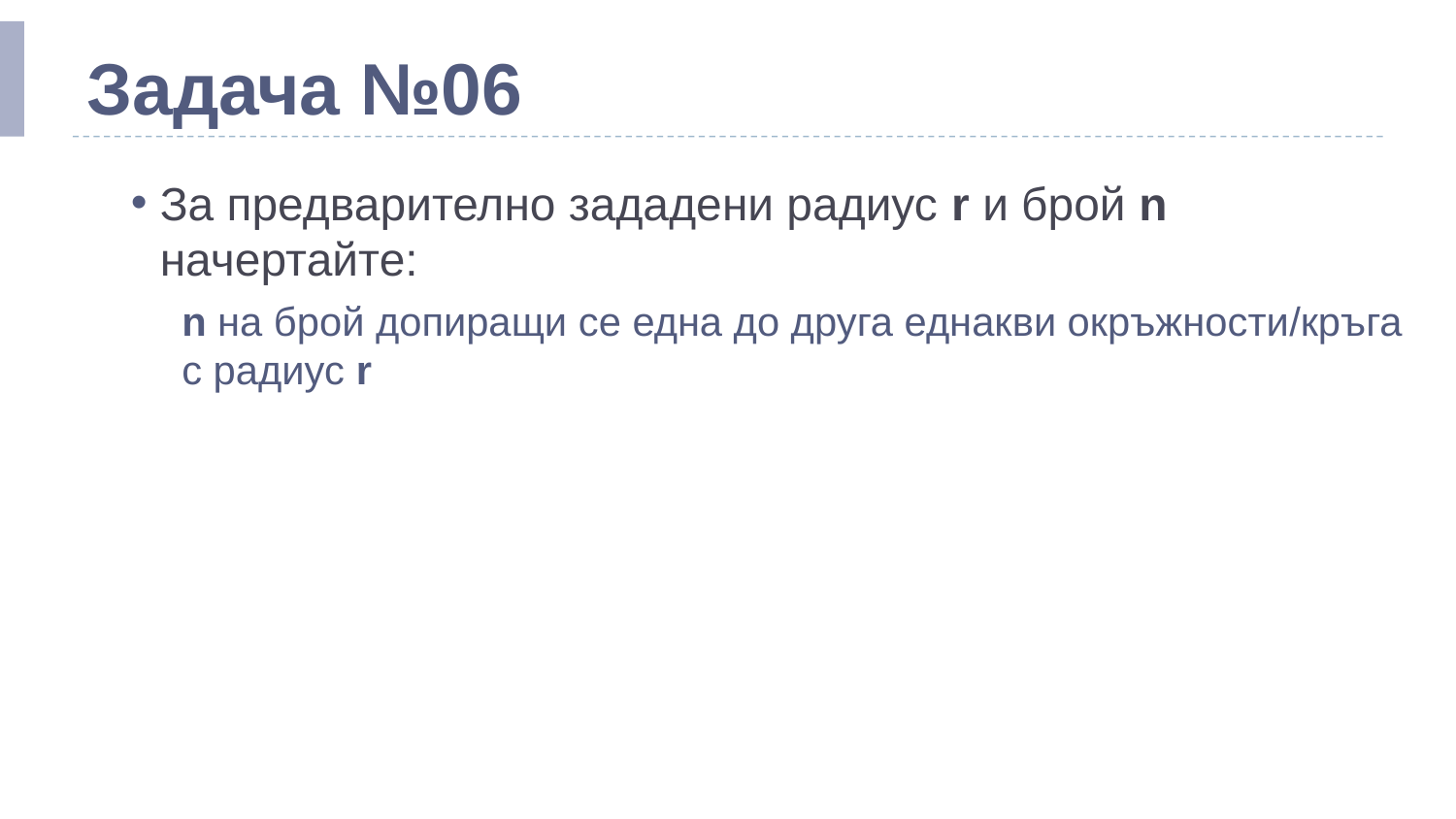

# Задача №06
За предварително зададени радиус r и брой n начертайте:
n на брой допиращи се една до друга еднакви окръжности/кръга с радиус r